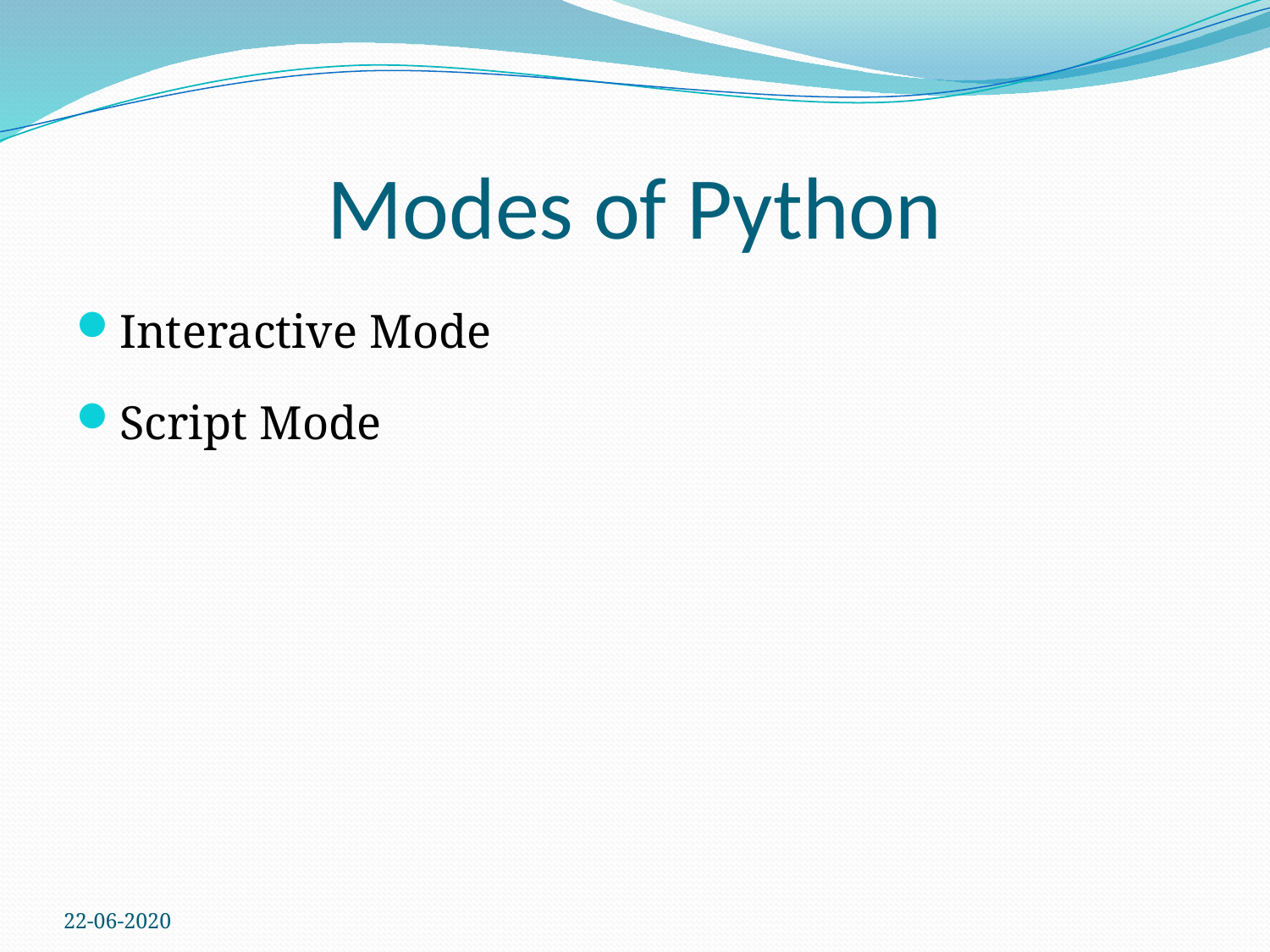

# Modes of Python
Interactive Mode
Script Mode
22-06-2020
13